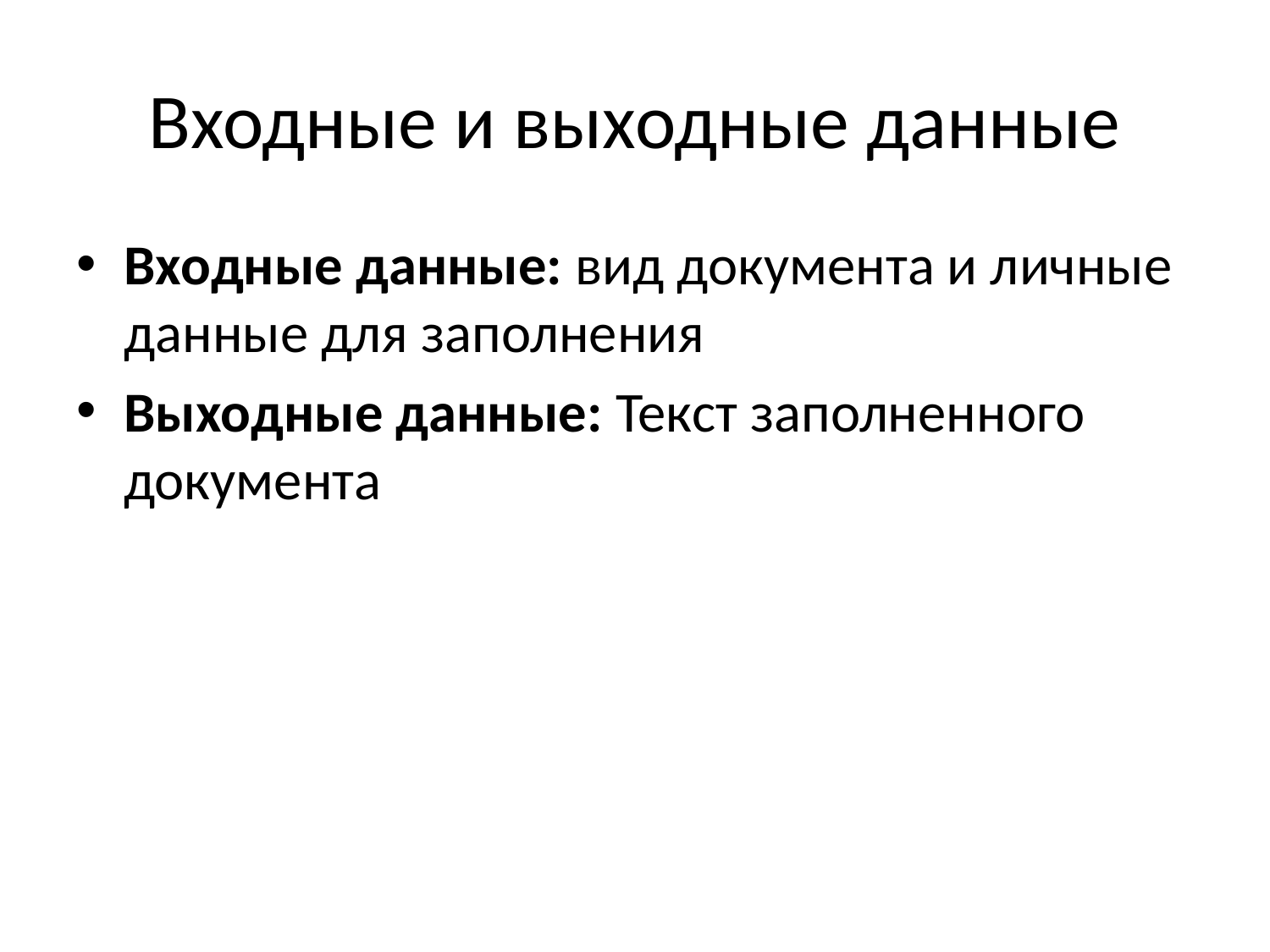

# Входные и выходные данные
Входные данные: вид документа и личные данные для заполнения
Выходные данные: Текст заполненного документа